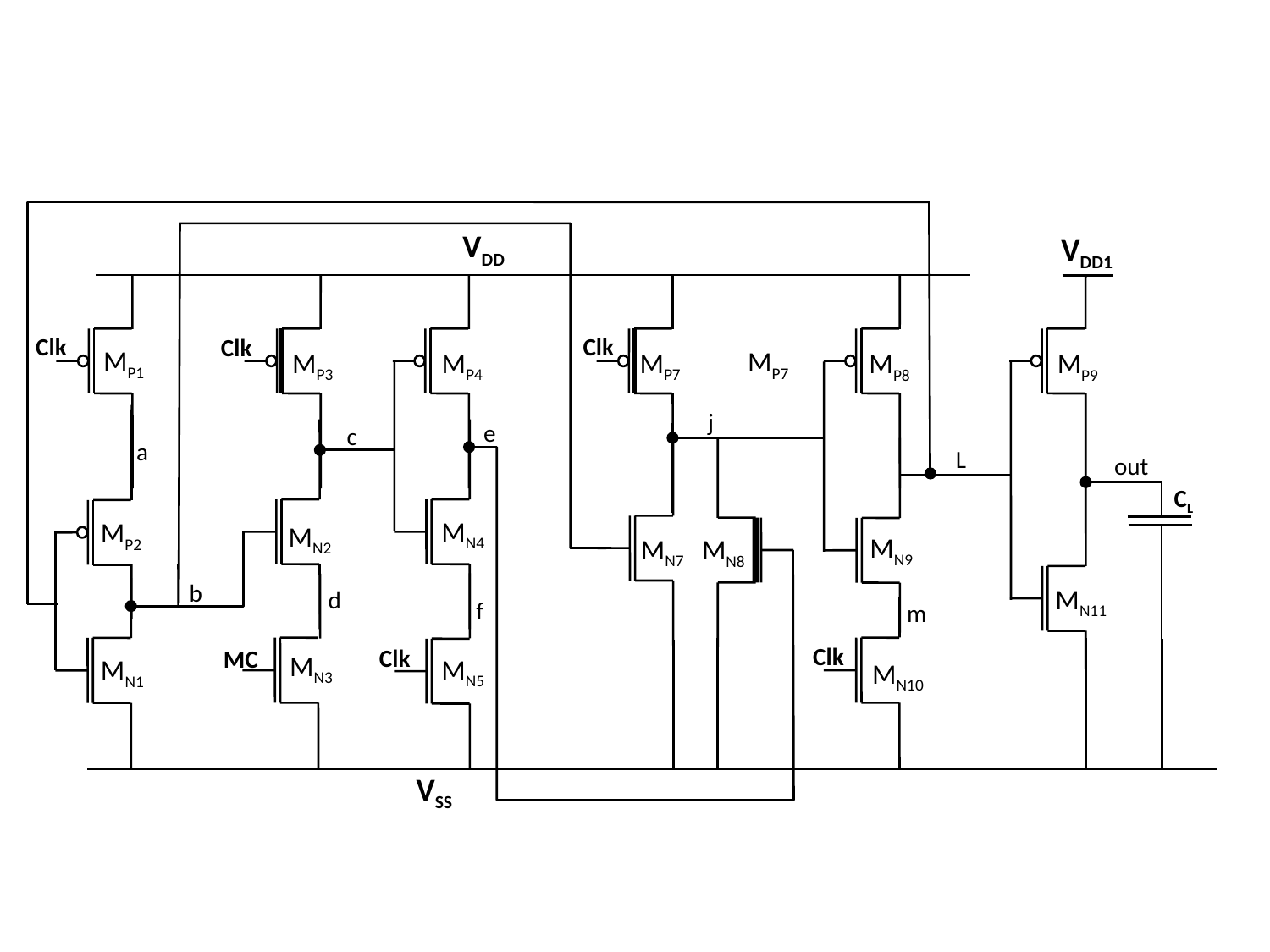

VDD
VDD1

Clk
Clk
Clk
MP1
MP7
MP3
MP4
MP7
MP8
MP9

j

e
c

a

L

out

CL

MN4
MP2
MN2
MN9
MN7
MN8

b

MN11

d
f
m

Clk
Clk
MC
MN3
MN5
MN1
MN10
VSS